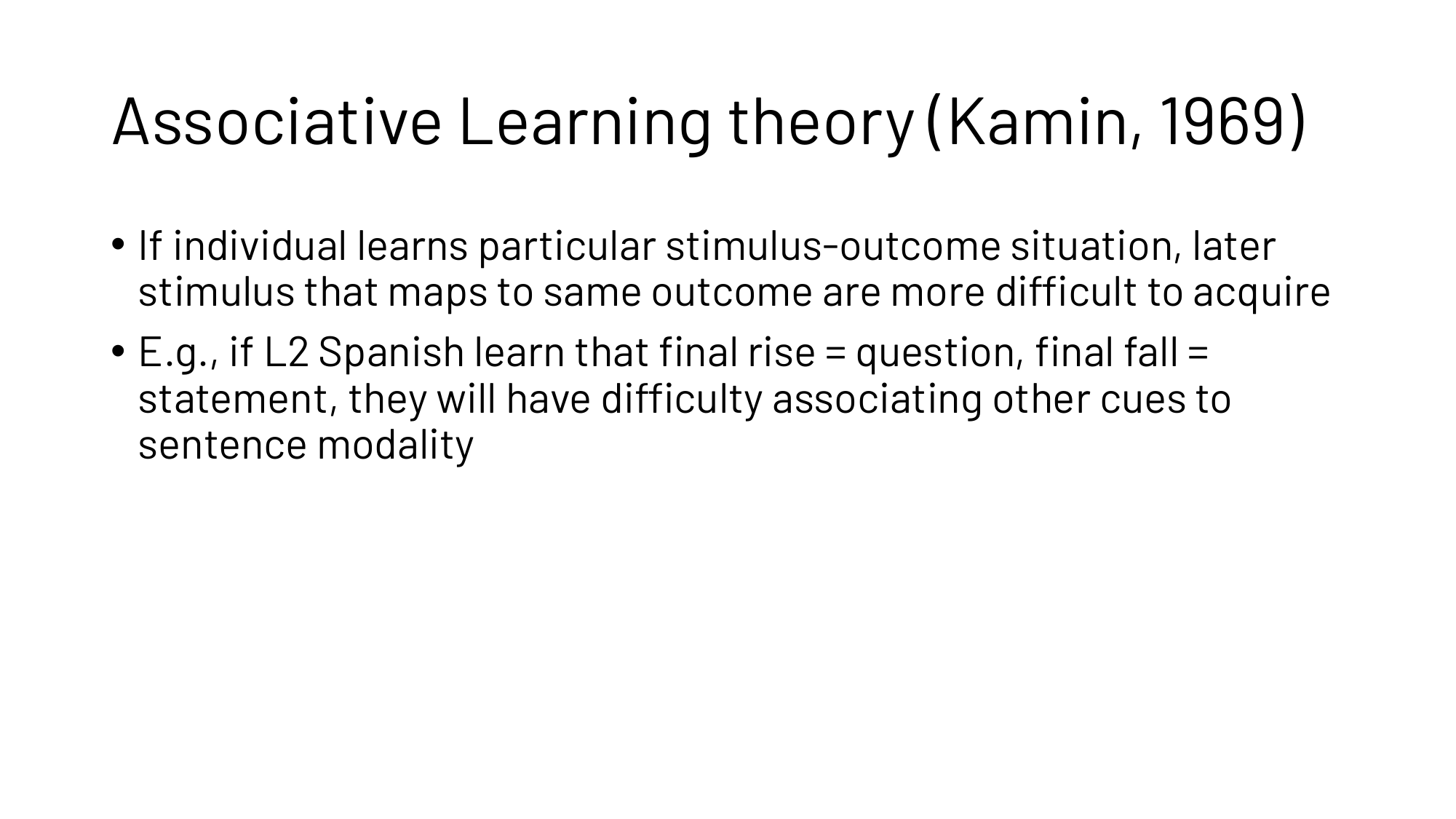

# Associative Learning theory (Kamin, 1969)
If individual learns particular stimulus-outcome situation, later stimulus that maps to same outcome are more difficult to acquire
E.g., if L2 Spanish learn that final rise = question, final fall = statement, they will have difficulty associating other cues to sentence modality